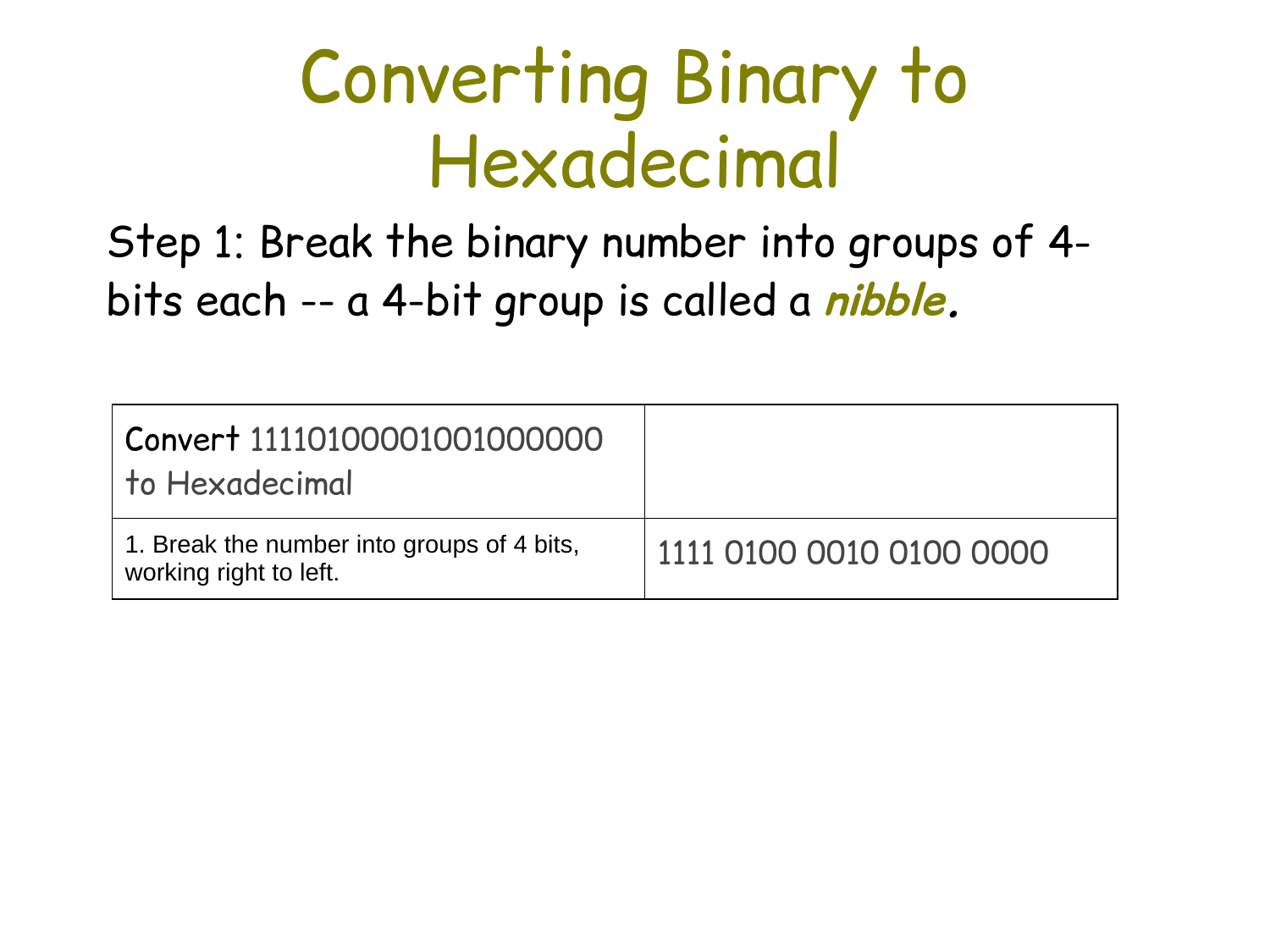

# Converting Binary to Hexadecimal
Step 1: Break the binary number into groups of 4-bits each -- a 4-bit group is called a nibble.
| Convert 11110100001001000000 to Hexadecimal |  |
| --- | --- |
| 1. Break the number into groups of 4 bits, working right to left. | 1111 0100 0010 0100 0000 |